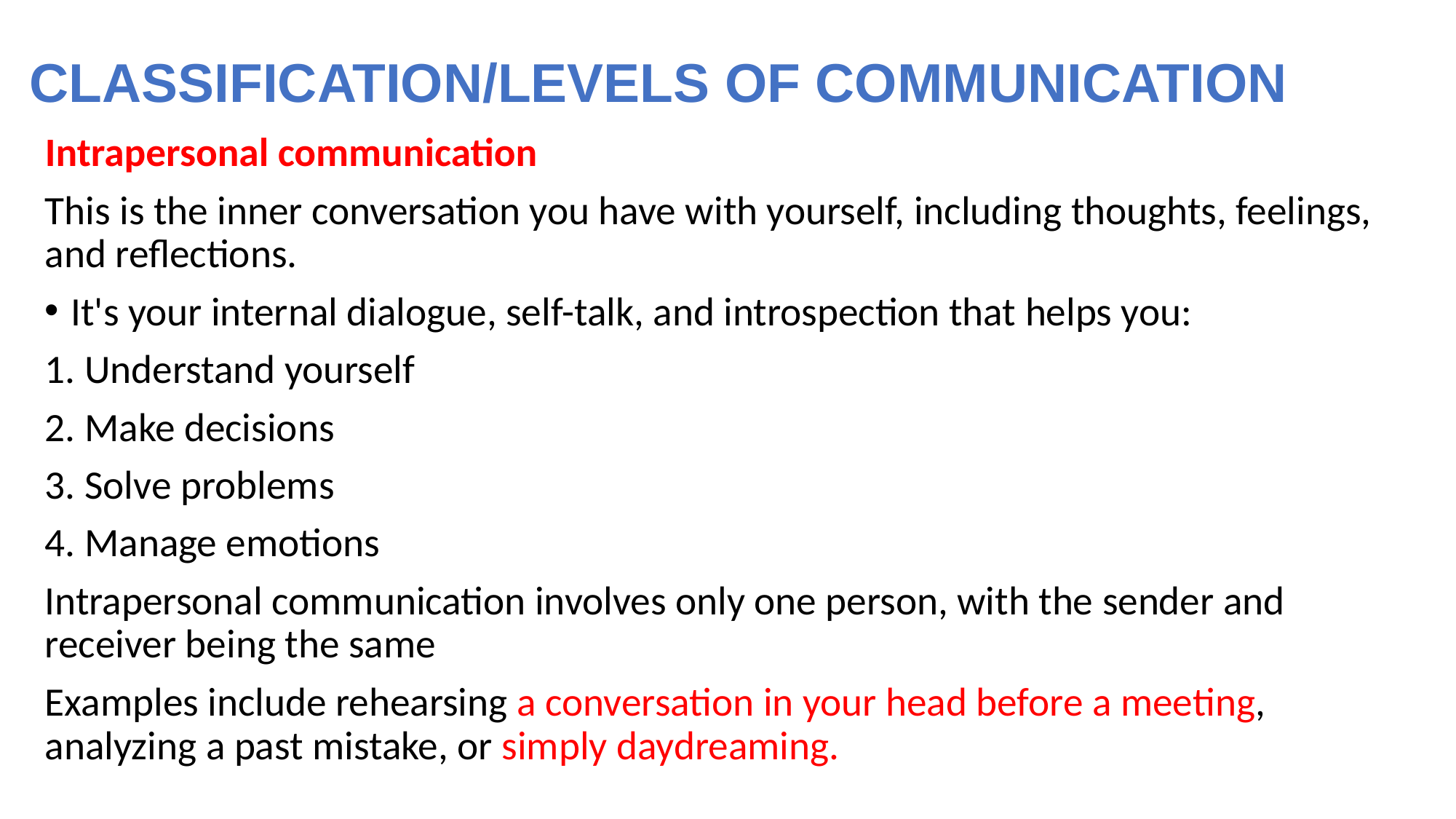

# CLASSIFICATION/LEVELS OF COMMUNICATION
Intrapersonal communication
This is the inner conversation you have with yourself, including thoughts, feelings, and reflections.
It's your internal dialogue, self-talk, and introspection that helps you:
1. Understand yourself
2. Make decisions
3. Solve problems
4. Manage emotions
Intrapersonal communication involves only one person, with the sender and receiver being the same
Examples include rehearsing a conversation in your head before a meeting, analyzing a past mistake, or simply daydreaming.